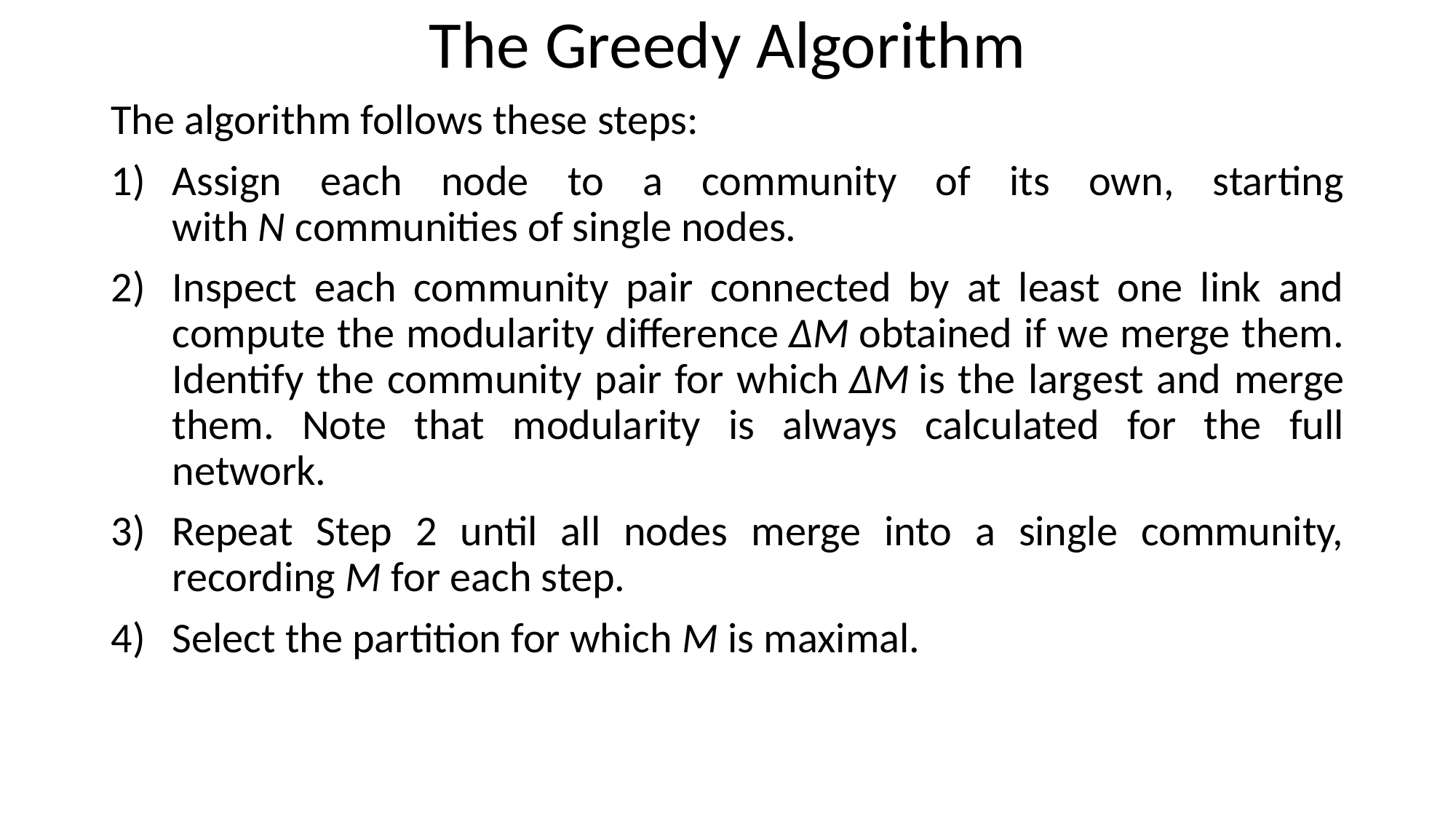

# The Greedy Algorithm
The algorithm follows these steps:
Assign each node to a community of its own, starting with N communities of single nodes.
Inspect each community pair connected by at least one link and compute the modularity difference ΔM obtained if we merge them. Identify the community pair for which ΔM is the largest and merge them. Note that modularity is always calculated for the full network.
Repeat Step 2 until all nodes merge into a single community, recording M for each step.
Select the partition for which M is maximal.